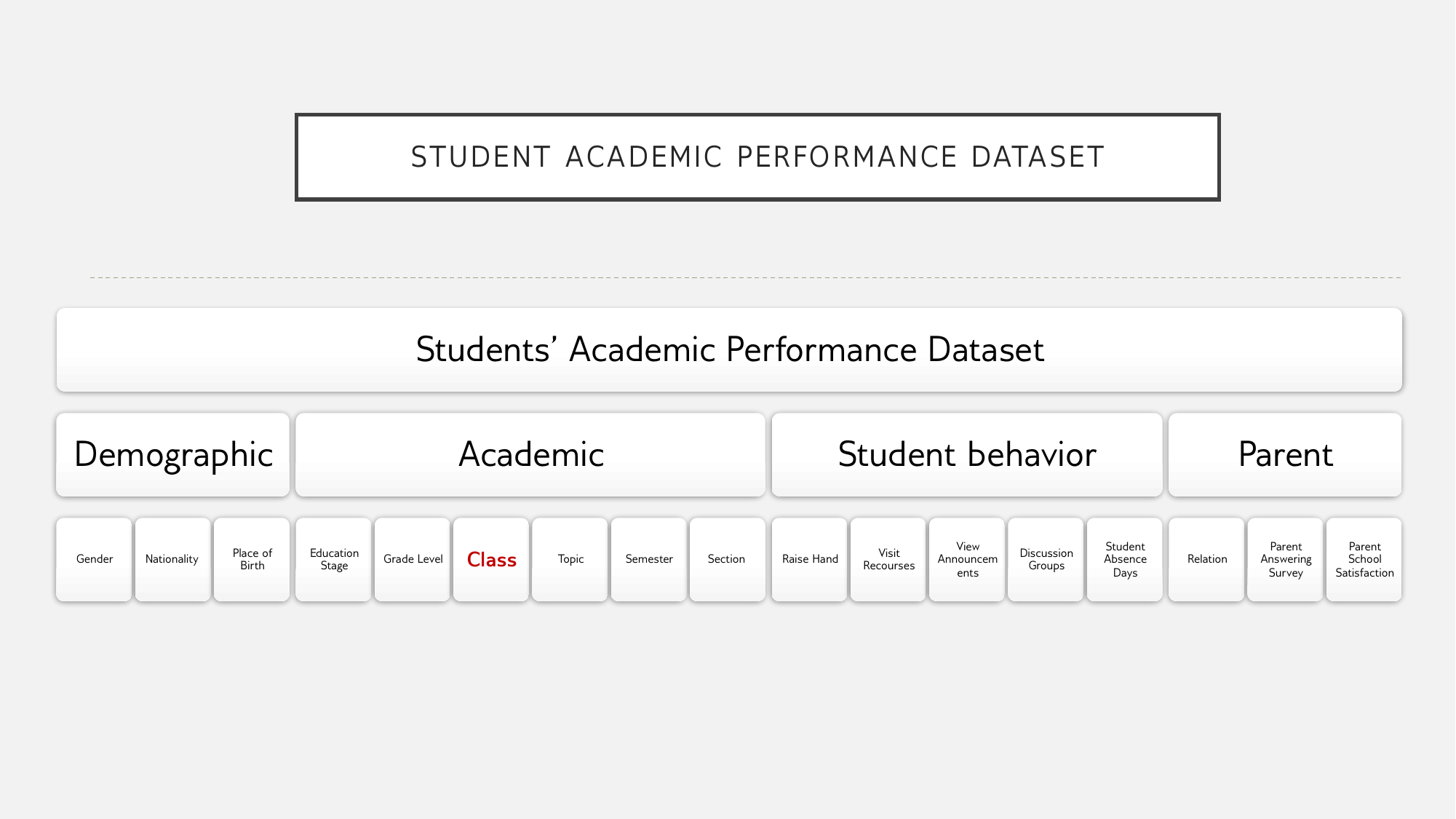

# Student Academic Performance Dataset
Students’ Academic Performance Dataset
Demographic
Gender
Nationality
Place of Birth
Academic
Education Stage
Grade Level
Class
Topic
Semester
Section
Student behavior
Raise Hand
Visit Recourses
View Announcements
Discussion Groups
Student Absence Days
Parent
Relation
Parent Answering Survey
Parent School Satisfaction